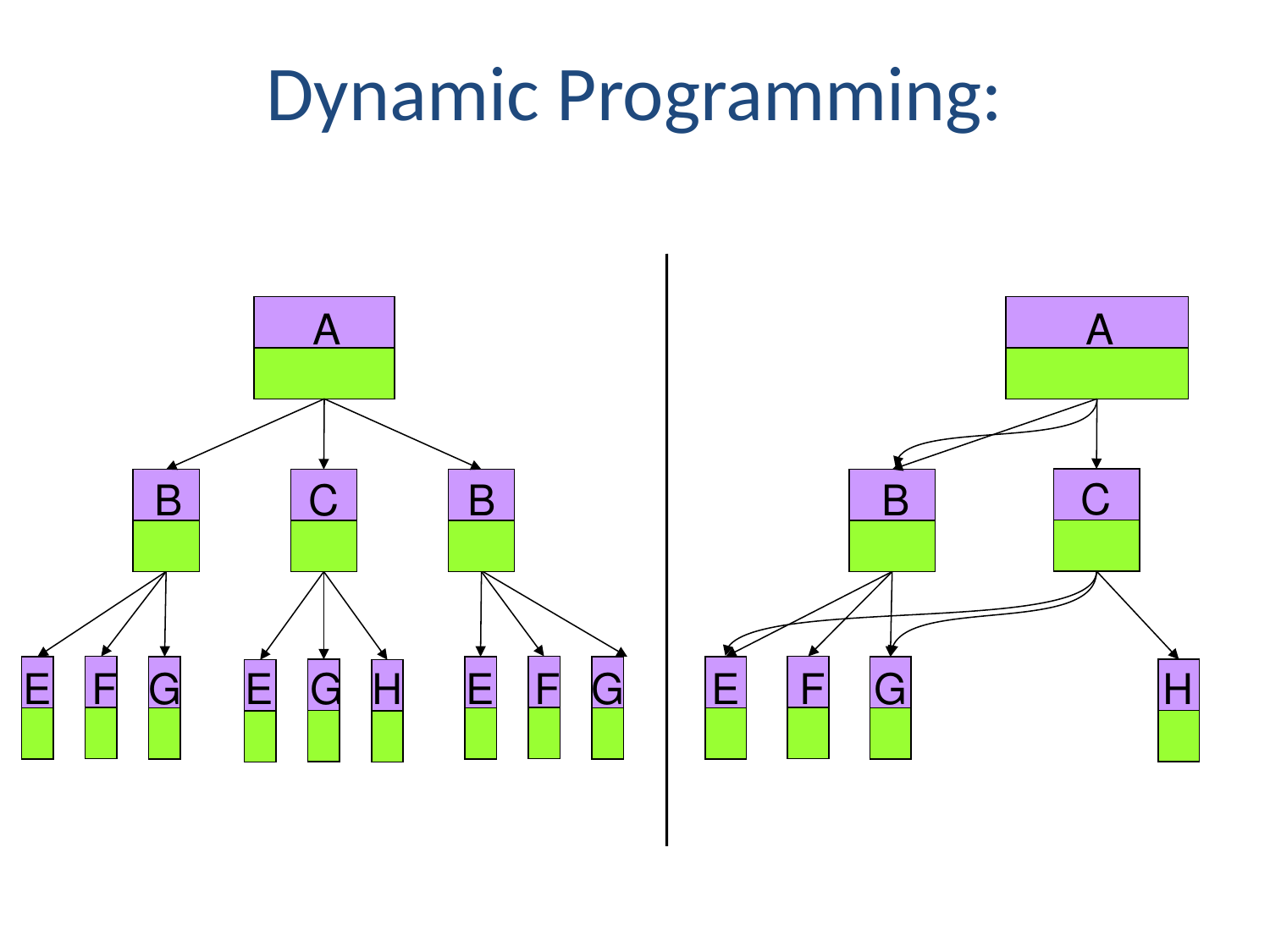

#
Dynamic Programming:

A

B
C
B

E
F
G
E
G
H
E
F
G

A

C
B

H
E
F
G